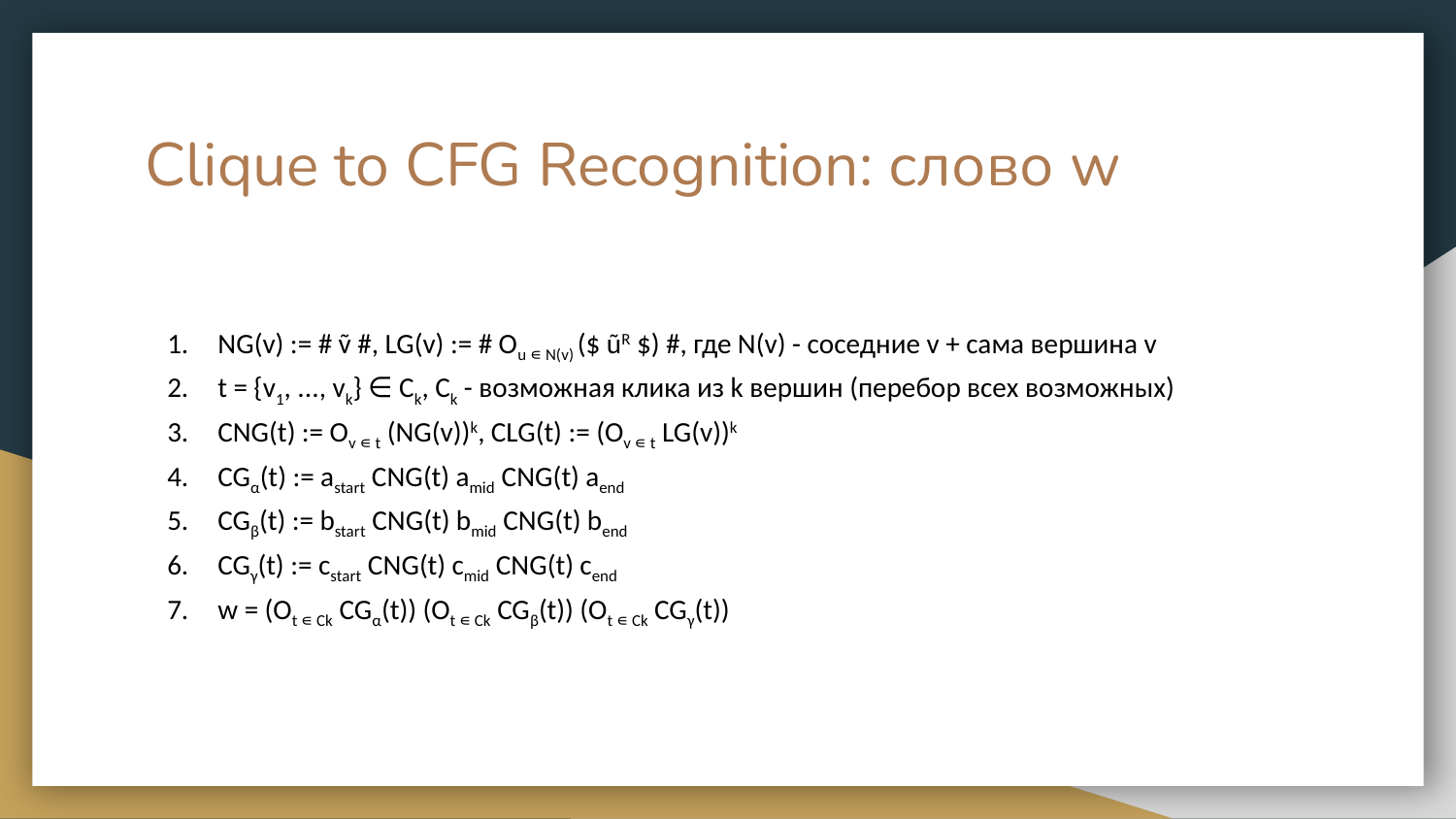

# Clique to CFG Recognition: слово w
NG(v) := # ṽ #, LG(v) := # Οu ∊ N(v) ($ ũR $) #, где N(v) - соседние v + сама вершина v
t = {v1, ..., vk} ∈ Ck, Ck - возможная клика из k вершин (перебор всех возможных)
CNG(t) := Οv ∊ t (NG(v))k, CLG(t) := (Οv ∊ t LG(v))k
CGα(t) := astart CNG(t) amid CNG(t) aend
CGβ(t) := bstart CNG(t) bmid CNG(t) bend
CGγ(t) := cstart CNG(t) cmid CNG(t) cend
w = (Οt ∊ Ck CGα(t)) (Οt ∊ Ck CGβ(t)) (Οt ∊ Ck CGγ(t))